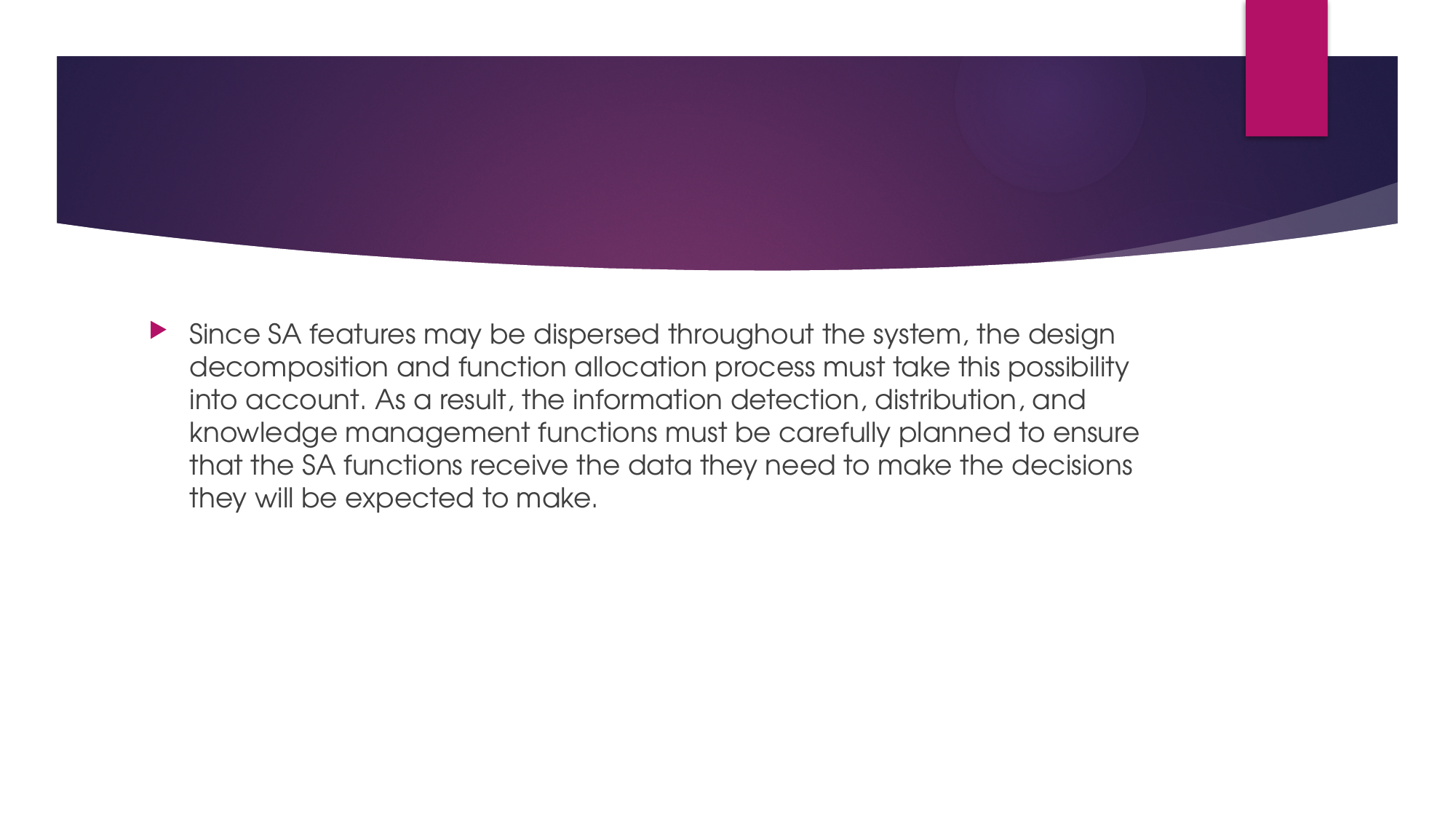

#
Since SA features may be dispersed throughout the system, the design decomposition and function allocation process must take this possibility into account. As a result, the information detection, distribution, and knowledge management functions must be carefully planned to ensure that the SA functions receive the data they need to make the decisions they will be expected to make.